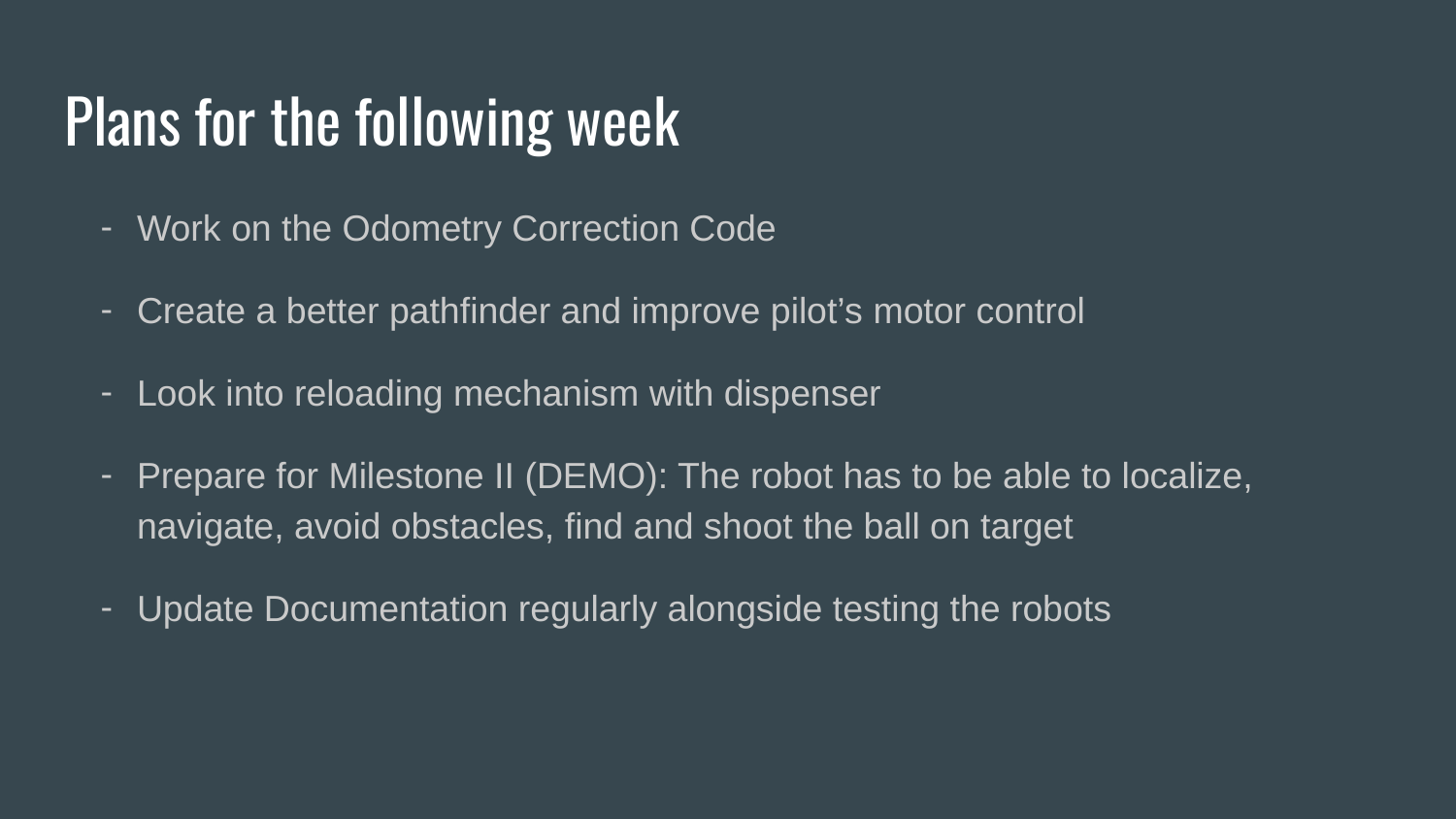

# Plans for the following week
Work on the Odometry Correction Code
Create a better pathfinder and improve pilot’s motor control
Look into reloading mechanism with dispenser
Prepare for Milestone II (DEMO): The robot has to be able to localize, navigate, avoid obstacles, find and shoot the ball on target
Update Documentation regularly alongside testing the robots